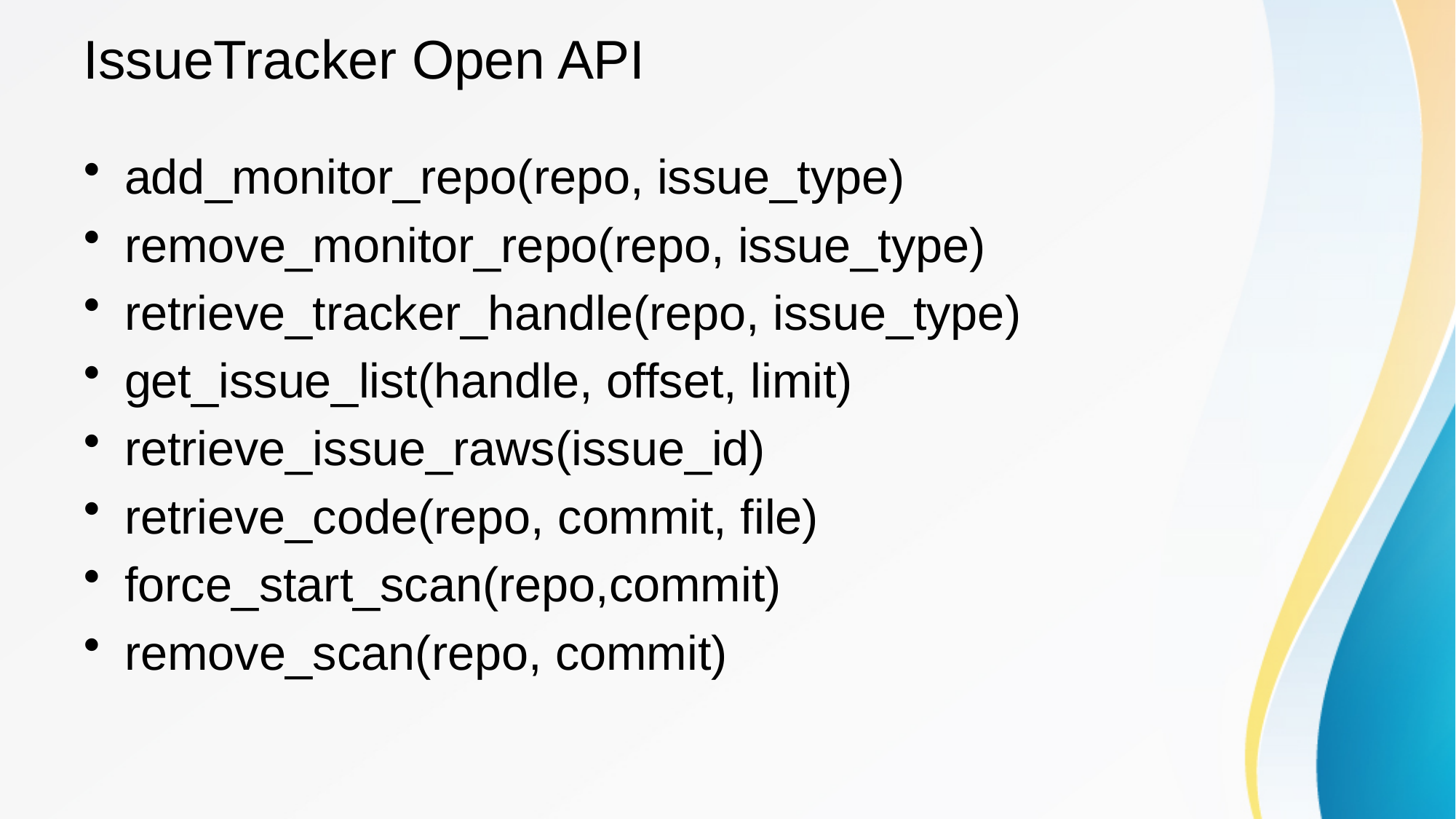

# IssueTracker Open API
add_monitor_repo(repo, issue_type)
remove_monitor_repo(repo, issue_type)
retrieve_tracker_handle(repo, issue_type)
get_issue_list(handle, offset, limit)
retrieve_issue_raws(issue_id)
retrieve_code(repo, commit, file)
force_start_scan(repo,commit)
remove_scan(repo, commit)